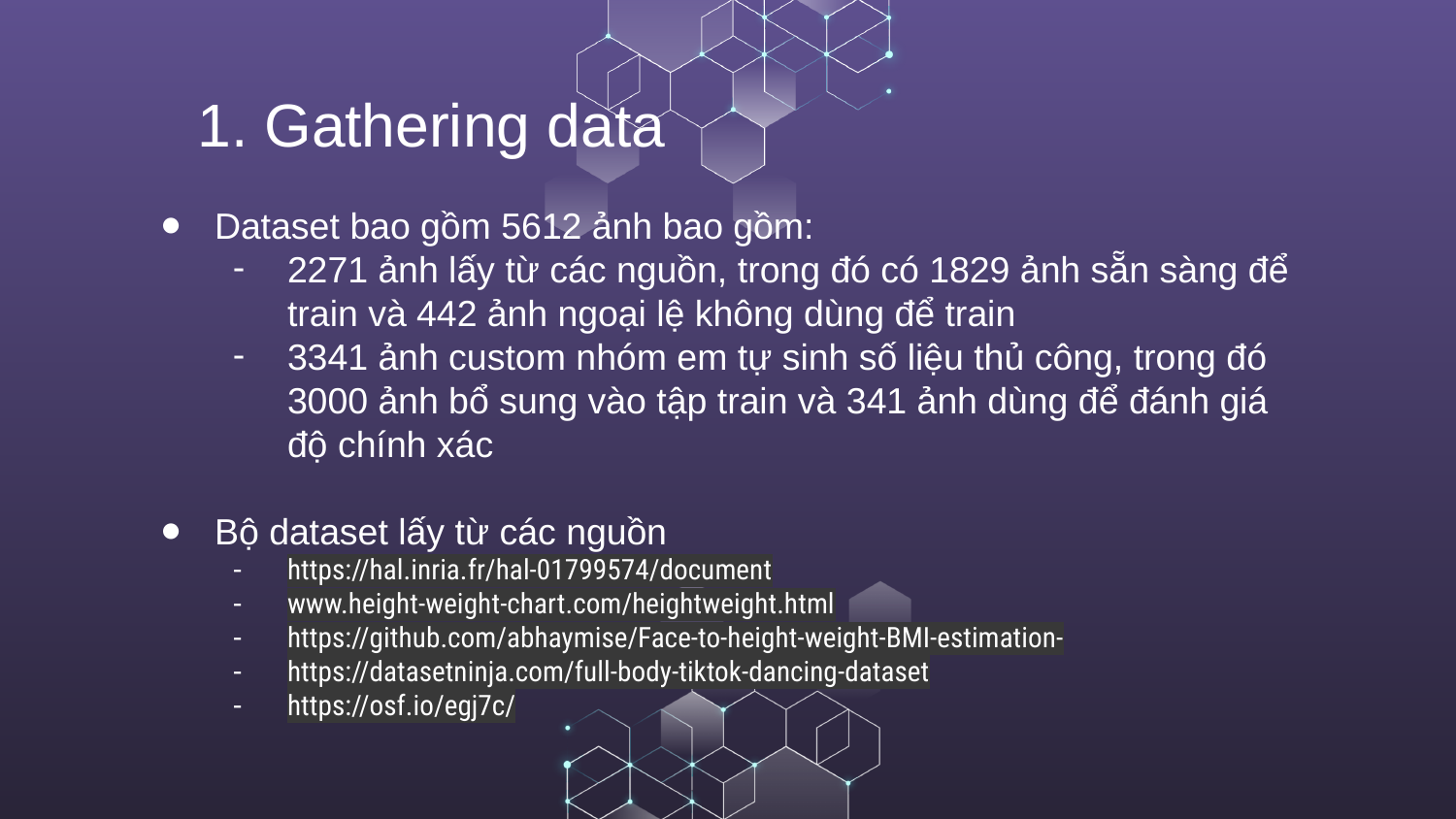

Gathering data
Dataset bao gồm 5612 ảnh bao gồm:
2271 ảnh lấy từ các nguồn, trong đó có 1829 ảnh sẵn sàng để train và 442 ảnh ngoại lệ không dùng để train
3341 ảnh custom nhóm em tự sinh số liệu thủ công, trong đó 3000 ảnh bổ sung vào tập train và 341 ảnh dùng để đánh giá độ chính xác

Bộ dataset lấy từ các nguồn
https://hal.inria.fr/hal-01799574/document
www.height-weight-chart.com/heightweight.html
https://github.com/abhaymise/Face-to-height-weight-BMI-estimation-
https://datasetninja.com/full-body-tiktok-dancing-dataset
https://osf.io/egj7c/